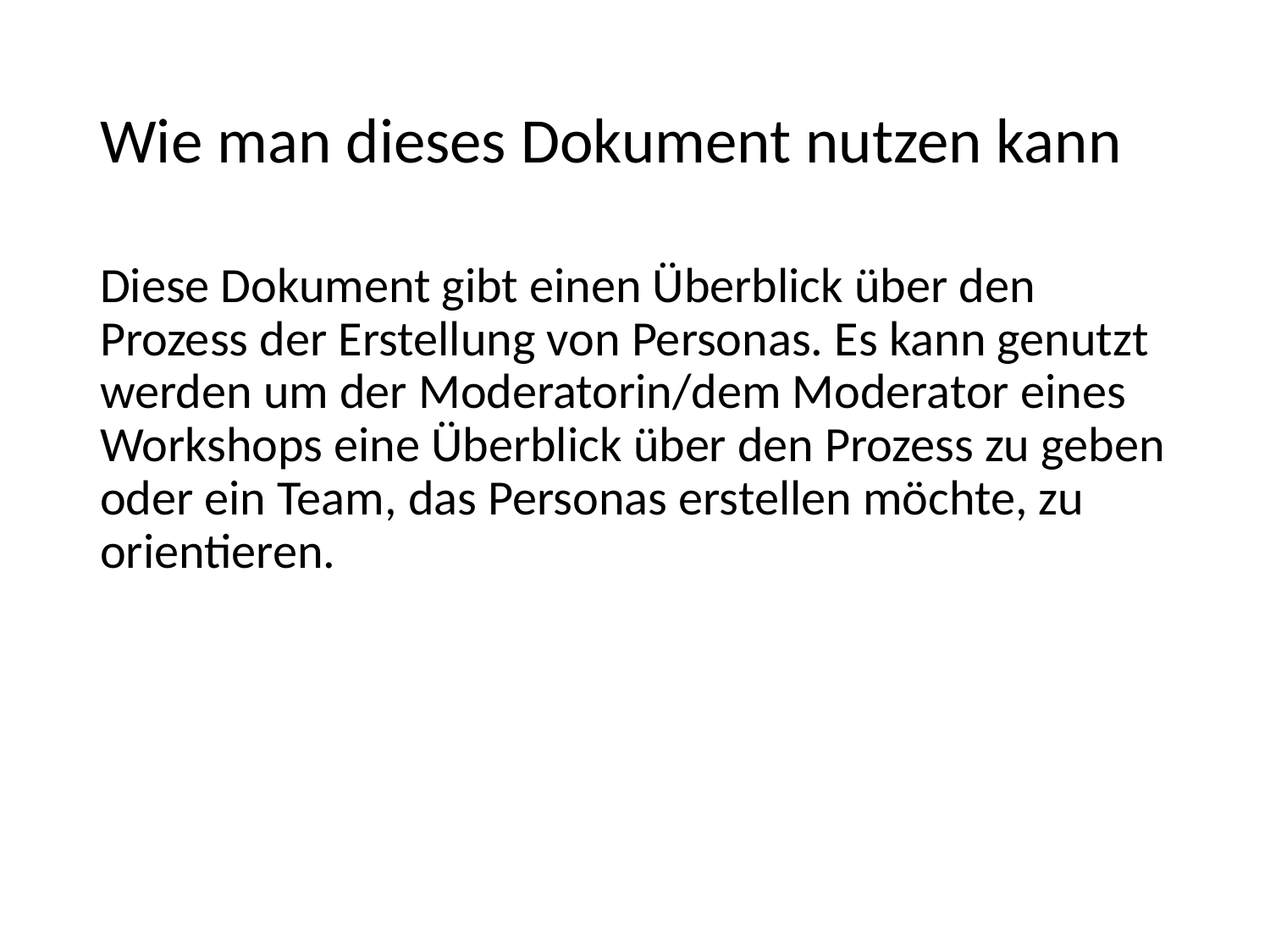

# Wie man dieses Dokument nutzen kann
Diese Dokument gibt einen Überblick über den Prozess der Erstellung von Personas. Es kann genutzt werden um der Moderatorin/dem Moderator eines Workshops eine Überblick über den Prozess zu geben oder ein Team, das Personas erstellen möchte, zu orientieren.